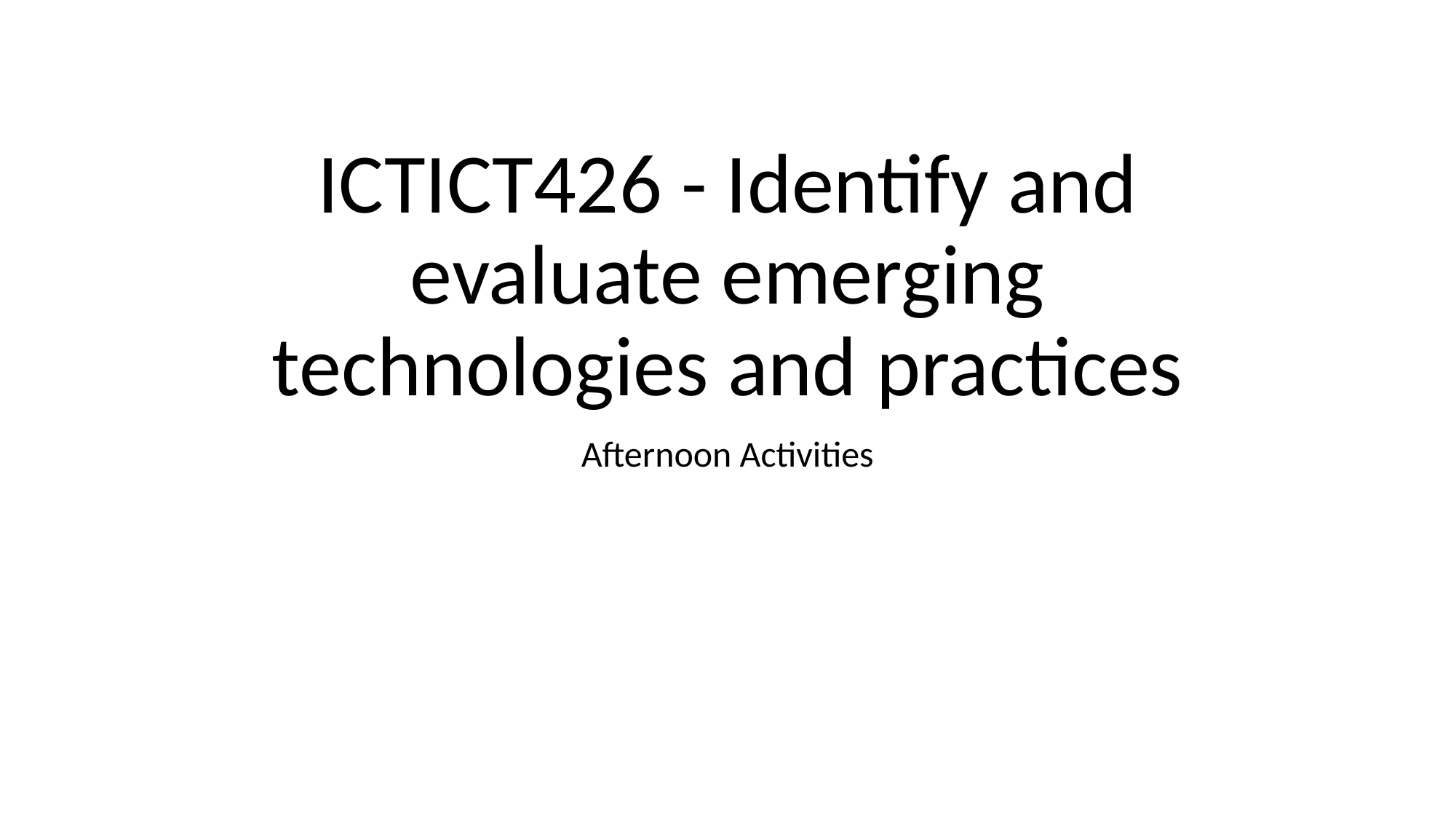

# ICTICT426 - Identify and evaluate emerging technologies and practices
Afternoon Activities